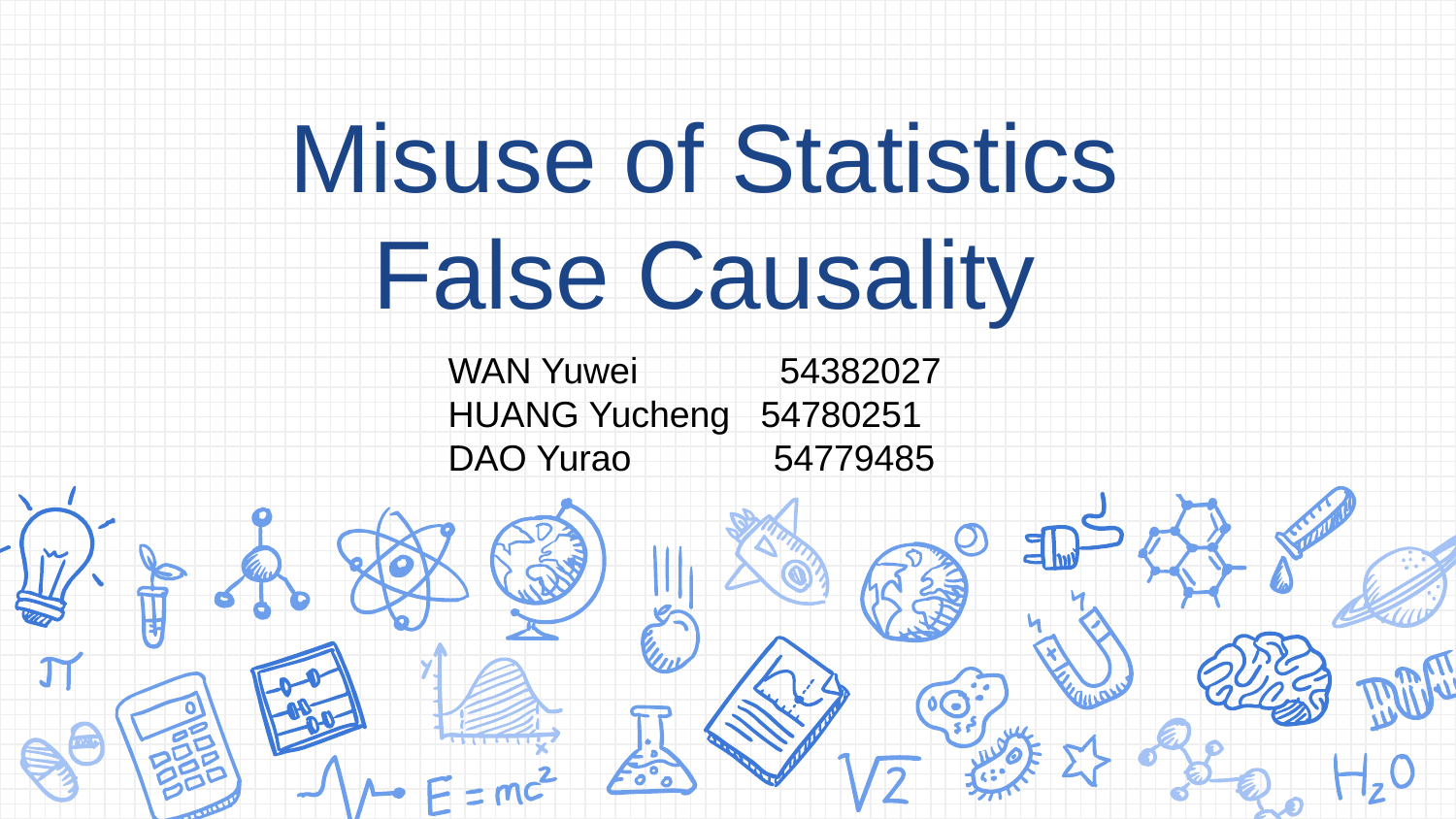

# Misuse of Statistics
False Causality
WAN Yuwei	    54382027
HUANG Yucheng   54780251
DAO Yurao              54779485